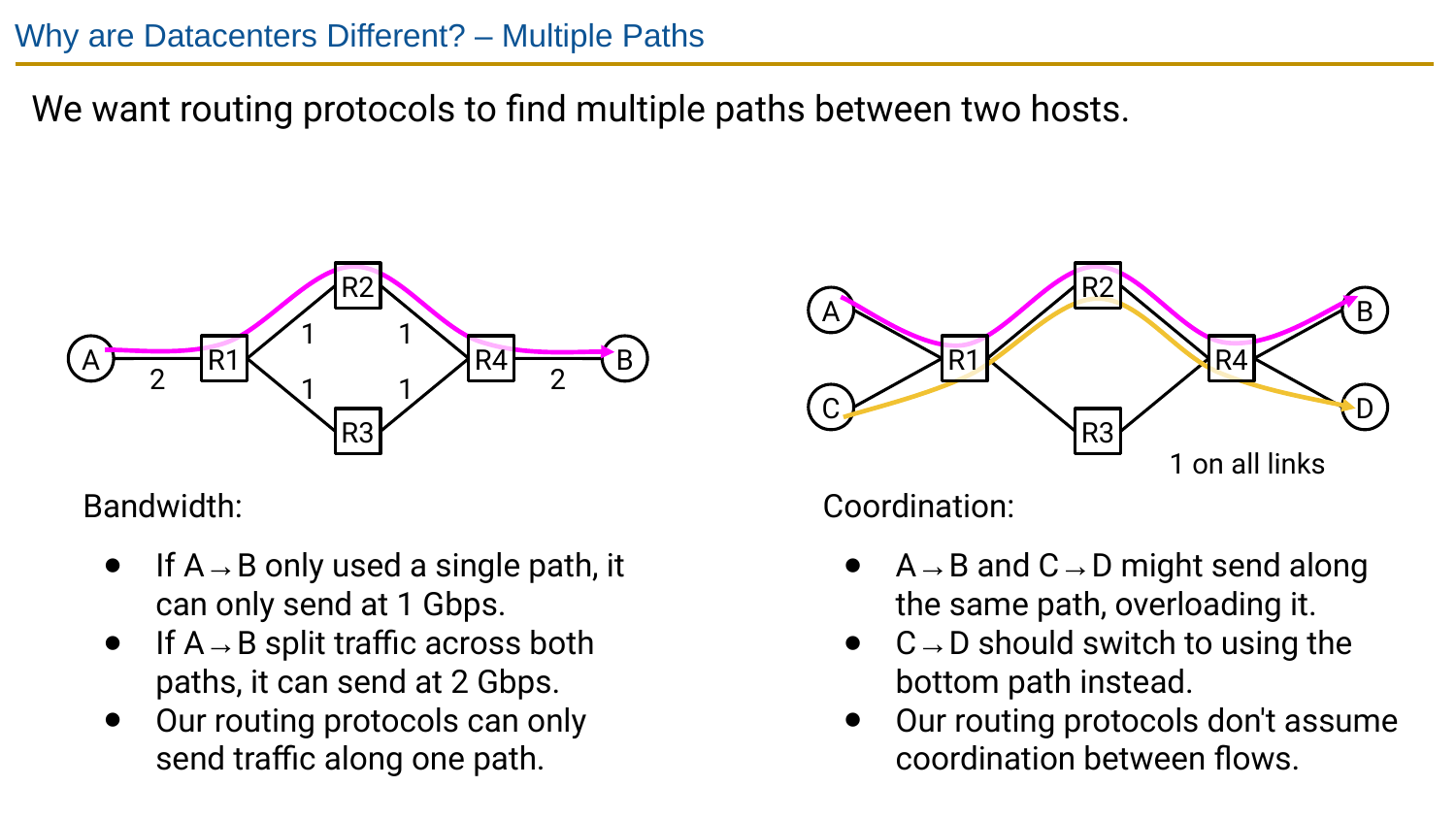

# Why are Datacenters Different? – Multiple Paths
We want routing protocols to find multiple paths between two hosts.
R2
R2

A
B

1
1
A
R1
R4
B
R1
R4
2
2
1
1
C
D
R3
R3
1 on all links
Bandwidth:
If A→B only used a single path, it can only send at 1 Gbps.
If A→B split traffic across both paths, it can send at 2 Gbps.
Our routing protocols can only send traffic along one path.
Coordination:
A→B and C→D might send along the same path, overloading it.
C→D should switch to using the bottom path instead.
Our routing protocols don't assume coordination between flows.